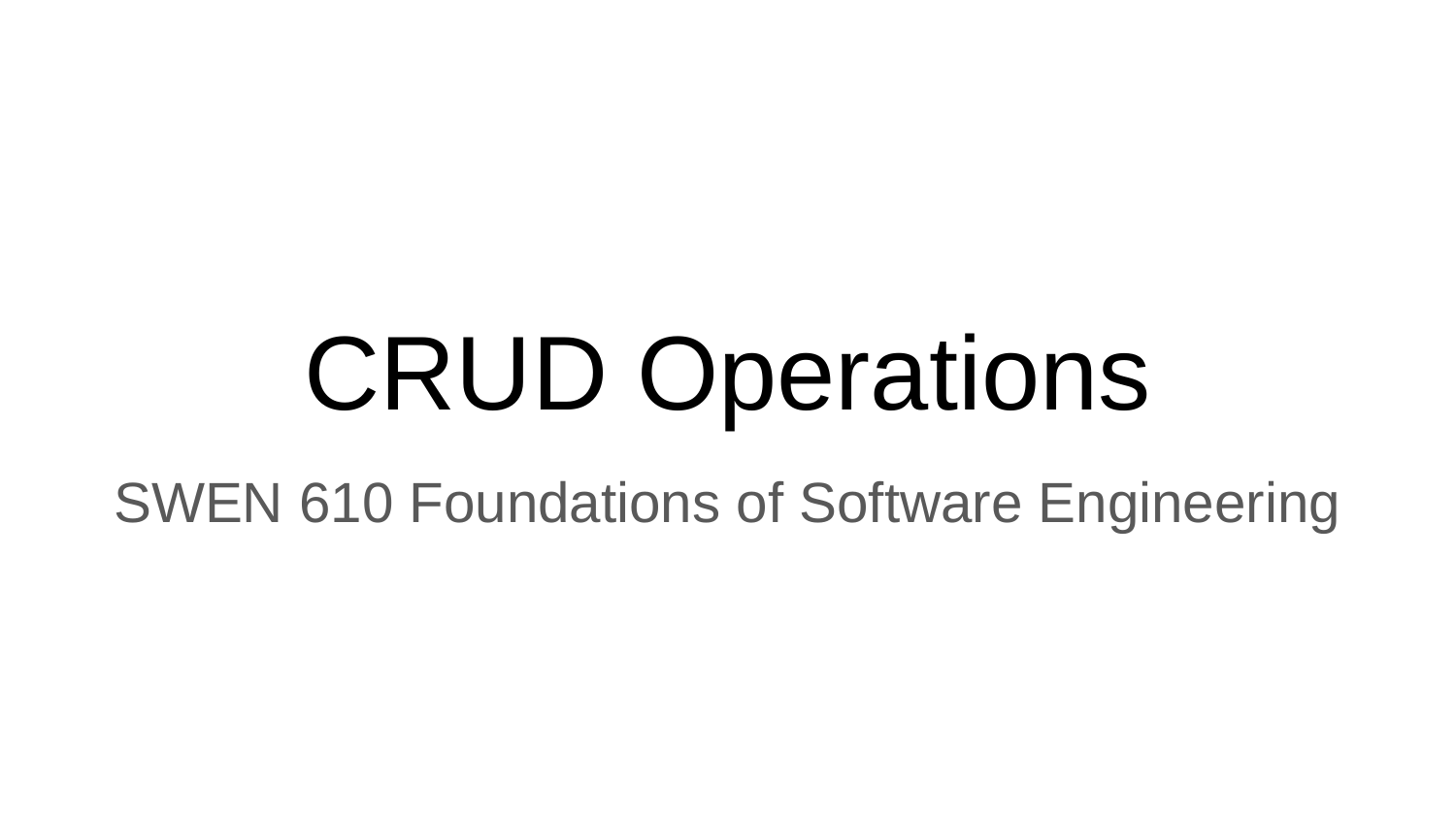

# CRUD Operations
SWEN 610 Foundations of Software Engineering